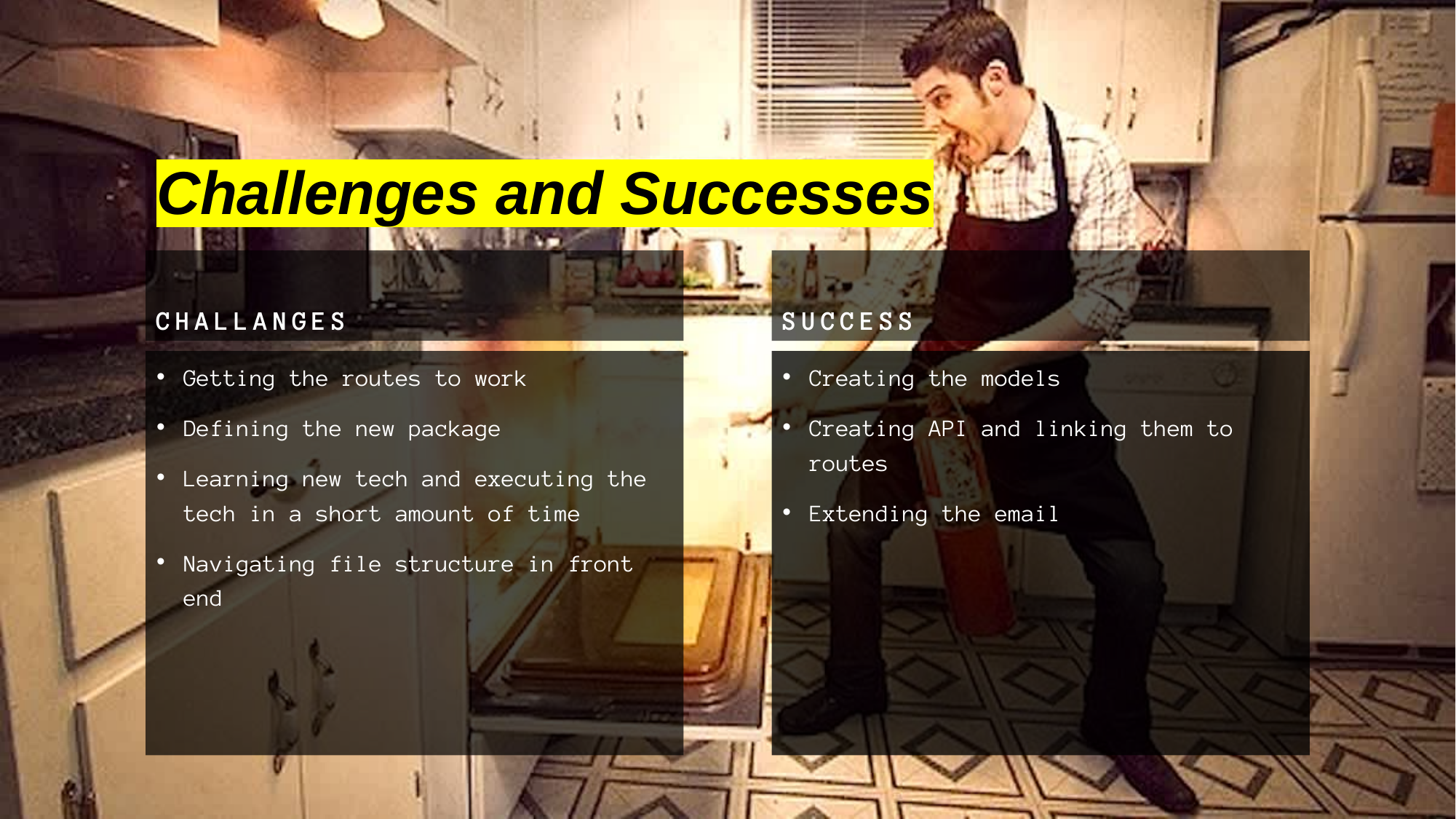

# Challenges and Successes
Challanges
Success
Getting the routes to work
Defining the new package
Learning new tech and executing the tech in a short amount of time
Navigating file structure in front end
Creating the models
Creating API and linking them to routes
Extending the email